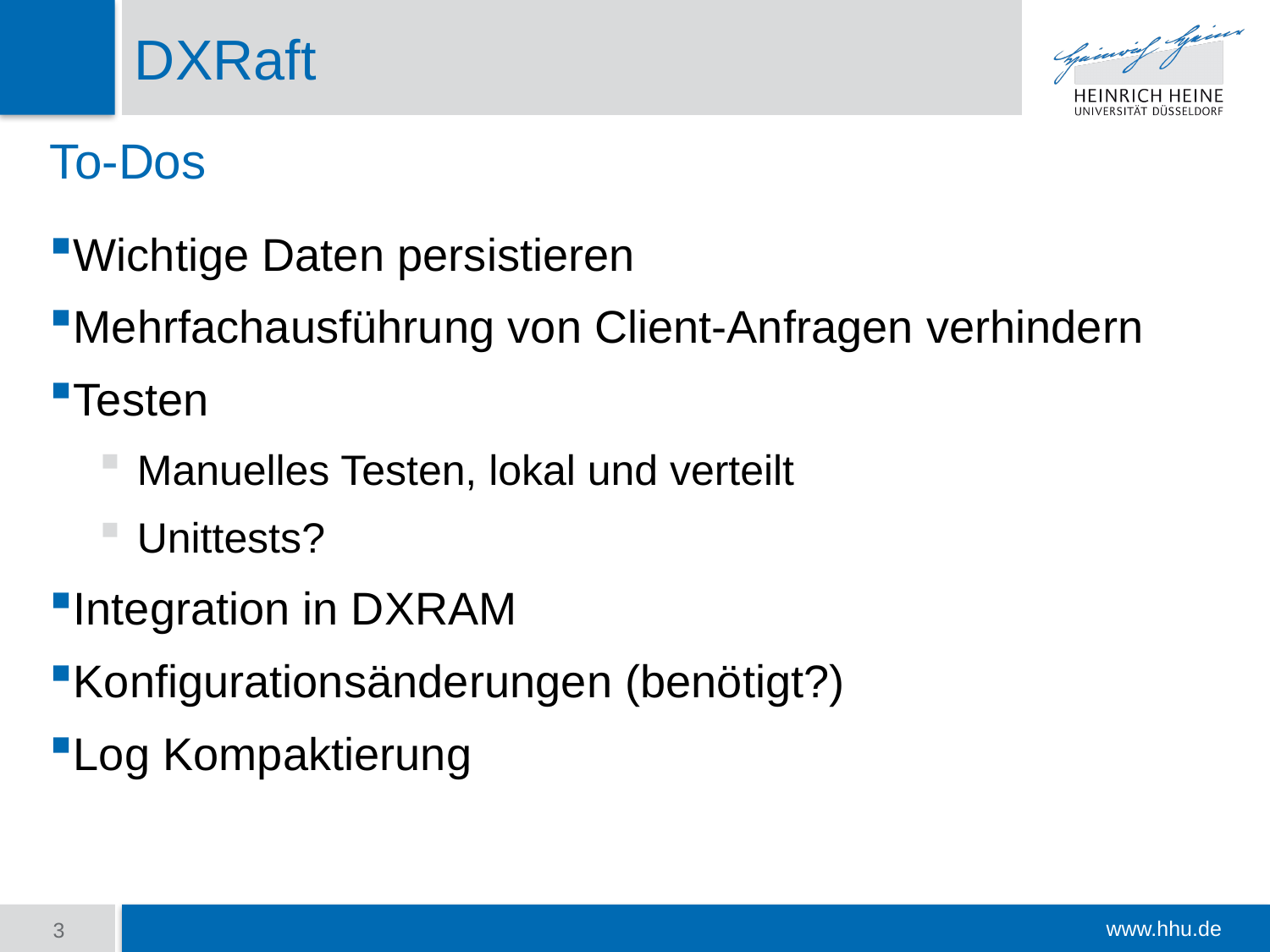

# DXRaft
To-Dos
Wichtige Daten persistieren
Mehrfachausführung von Client-Anfragen verhindern
Testen
Manuelles Testen, lokal und verteilt
Unittests?
Integration in DXRAM
Konfigurationsänderungen (benötigt?)
Log Kompaktierung

3